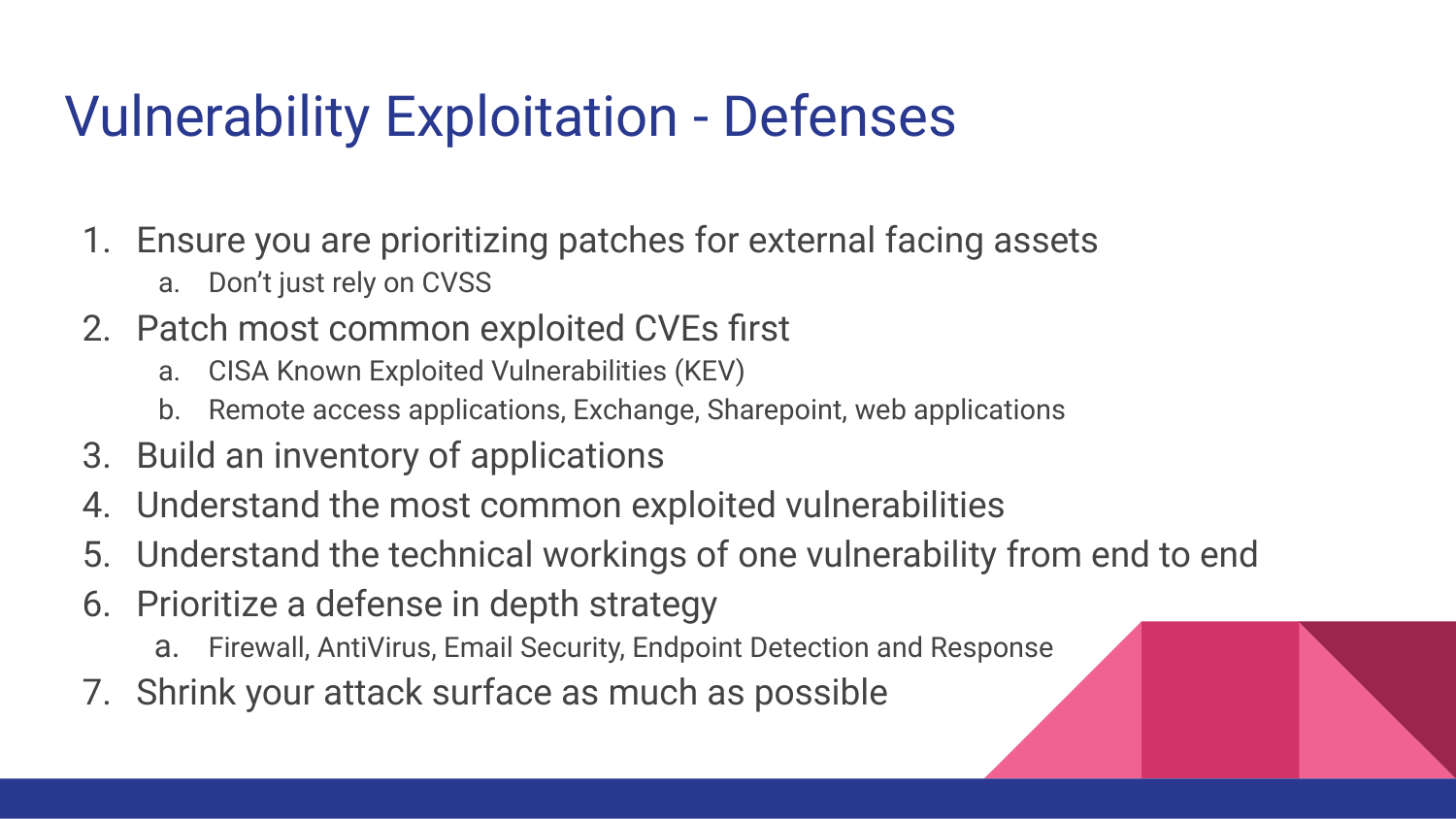

# Vulnerability Exploitation - Defenses
Ensure you are prioritizing patches for external facing assets
Don’t just rely on CVSS
Patch most common exploited CVEs first
CISA Known Exploited Vulnerabilities (KEV)
Remote access applications, Exchange, Sharepoint, web applications
Build an inventory of applications
Understand the most common exploited vulnerabilities
Understand the technical workings of one vulnerability from end to end
Prioritize a defense in depth strategy
Firewall, AntiVirus, Email Security, Endpoint Detection and Response
Shrink your attack surface as much as possible